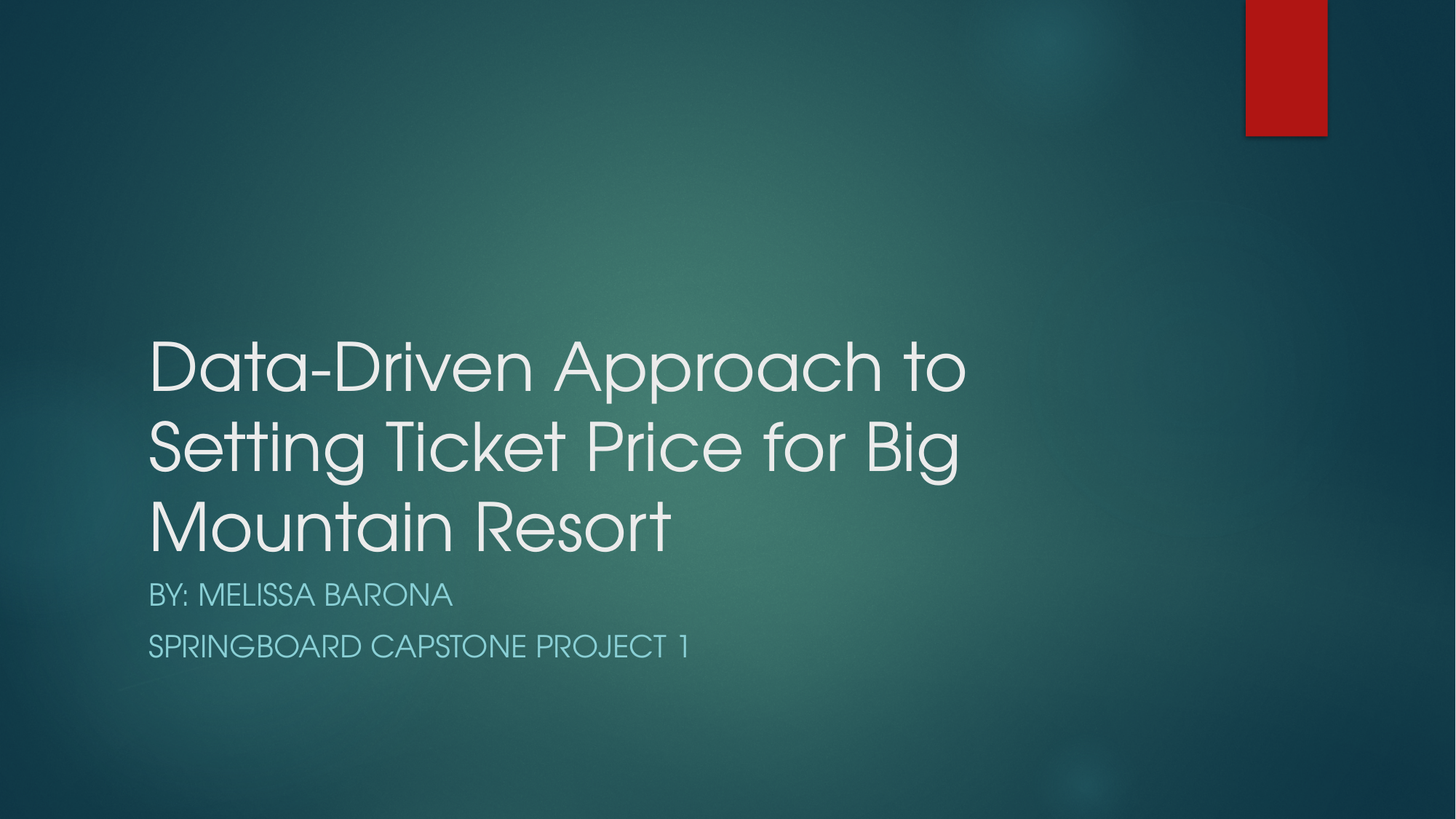

# Data-Driven Approach to Setting Ticket Price for Big Mountain Resort
By: Melissa BARONA
Springboard capstone project 1